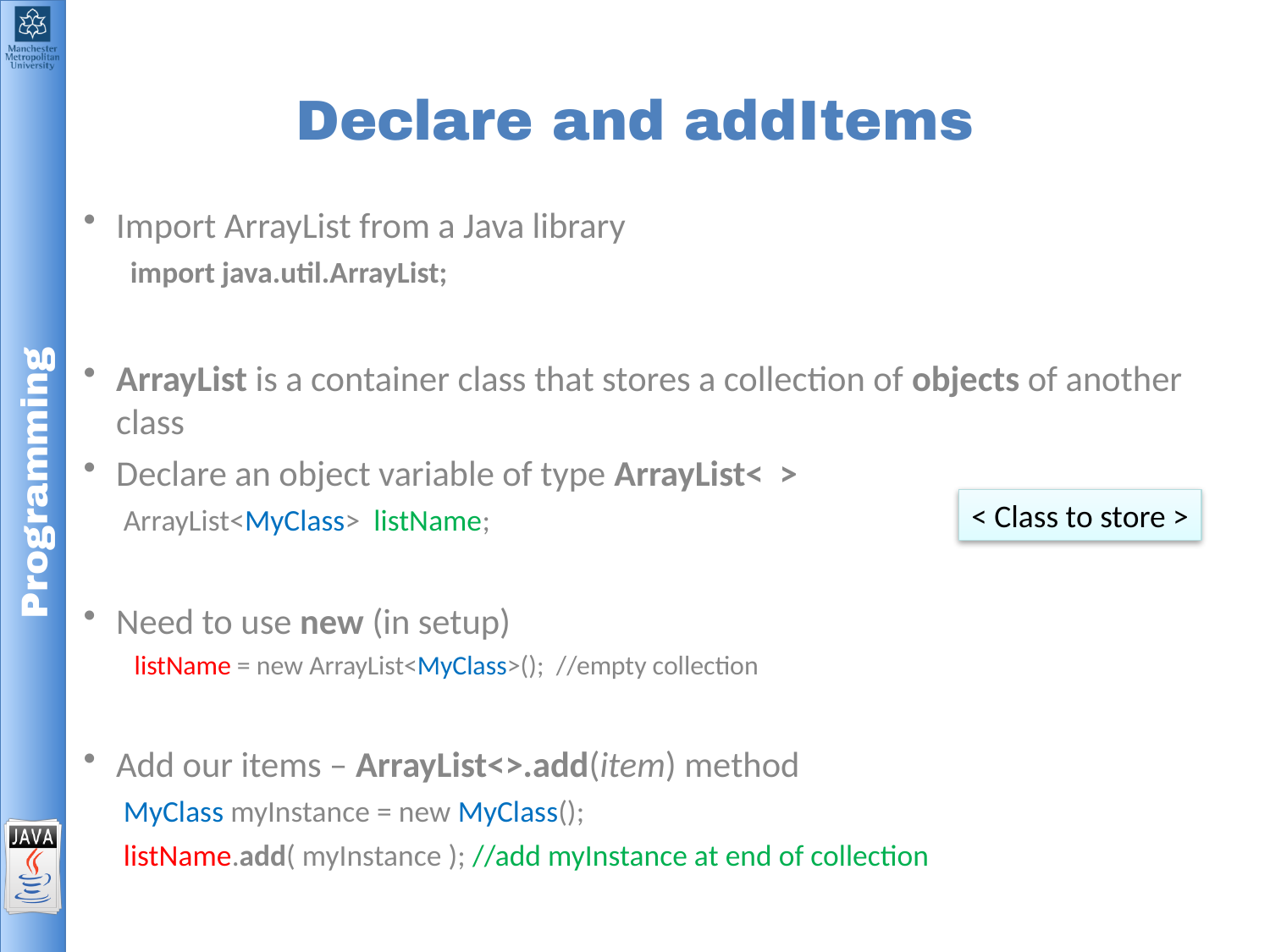

# Declare and addItems
Import ArrayList from a Java library
 import java.util.ArrayList;

ArrayList is a container class that stores a collection of objects of another class
Declare an object variable of type ArrayList<  >
ArrayList<MyClass>  listName;

Need to use new (in setup)
listName = new ArrayList<MyClass>();  //empty collection

Add our items – ArrayList<>.add(item) method
MyClass myInstance = new MyClass();
listName.add( myInstance ); //add myInstance at end of collection

< Class to store >